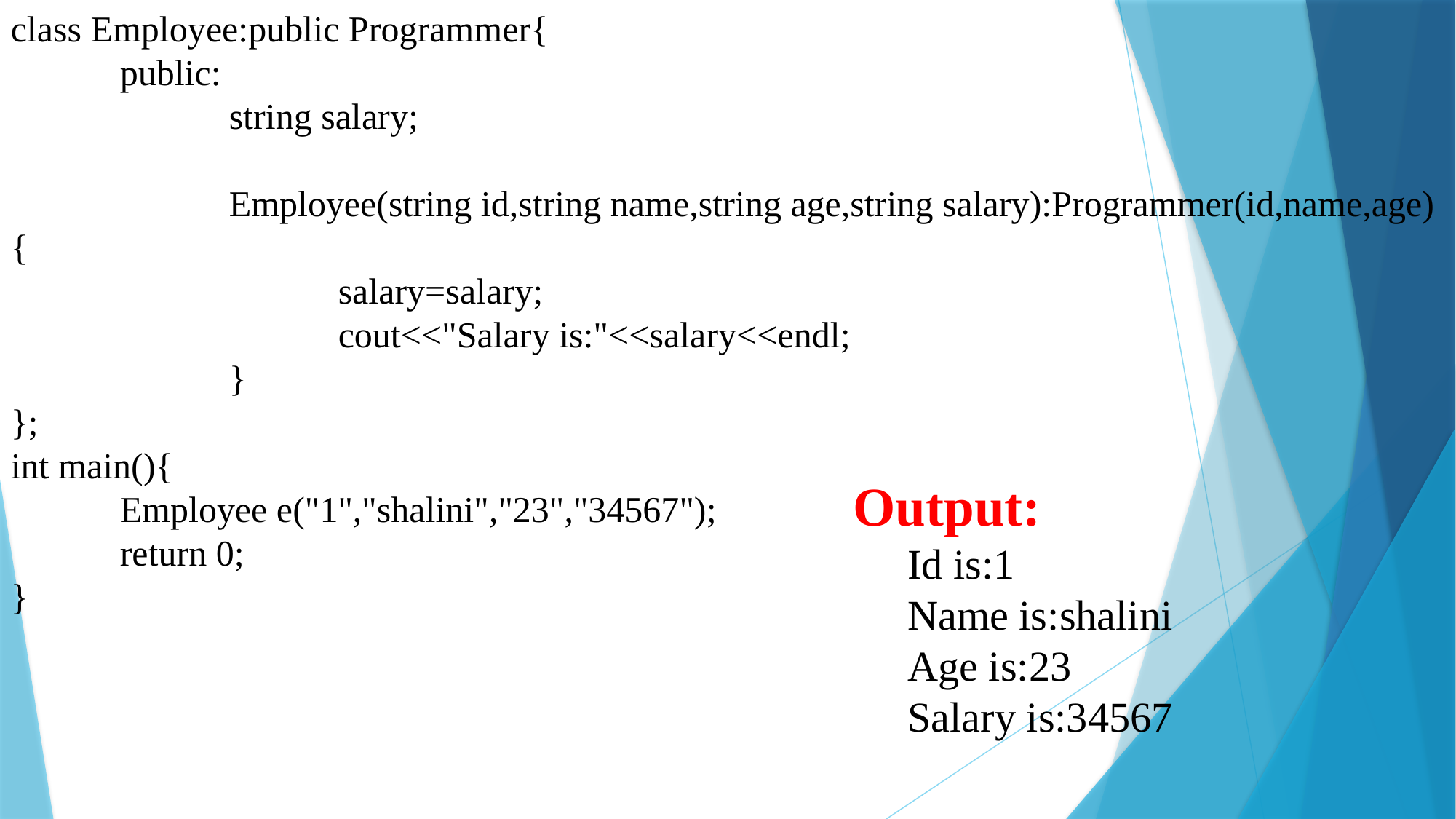

class Employee:public Programmer{
	public:
		string salary;

		Employee(string id,string name,string age,string salary):Programmer(id,name,age){
			salary=salary;
			cout<<"Salary is:"<<salary<<endl;
		}
};
int main(){
	Employee e("1","shalini","23","34567");
	return 0;
}

Output:
Id is:1
Name is:shalini
Age is:23
Salary is:34567